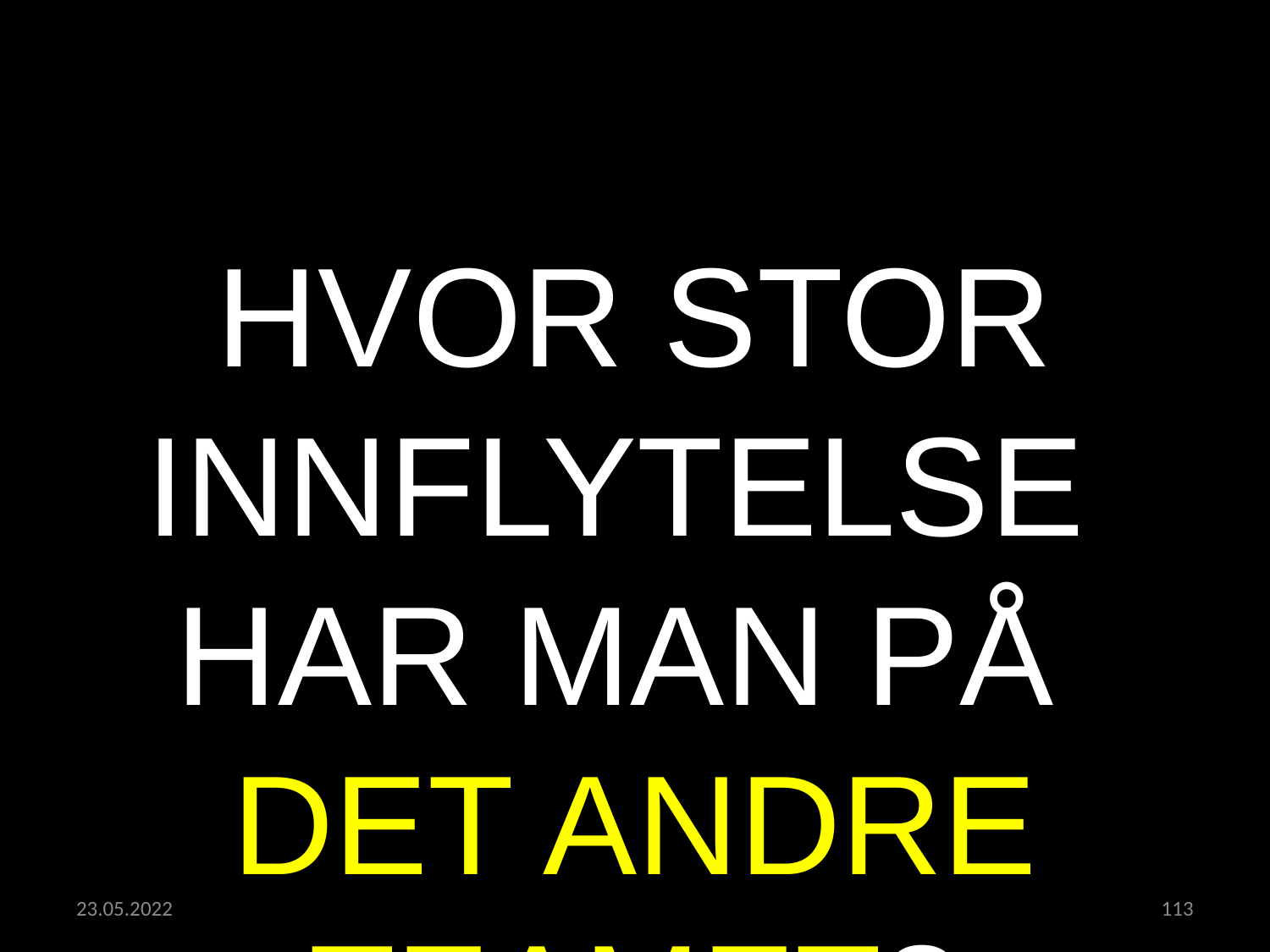

HVOR STOR INNFLYTELSE
HAR MAN PÅ
DET ANDRE TEAMET?
23.05.2022
113